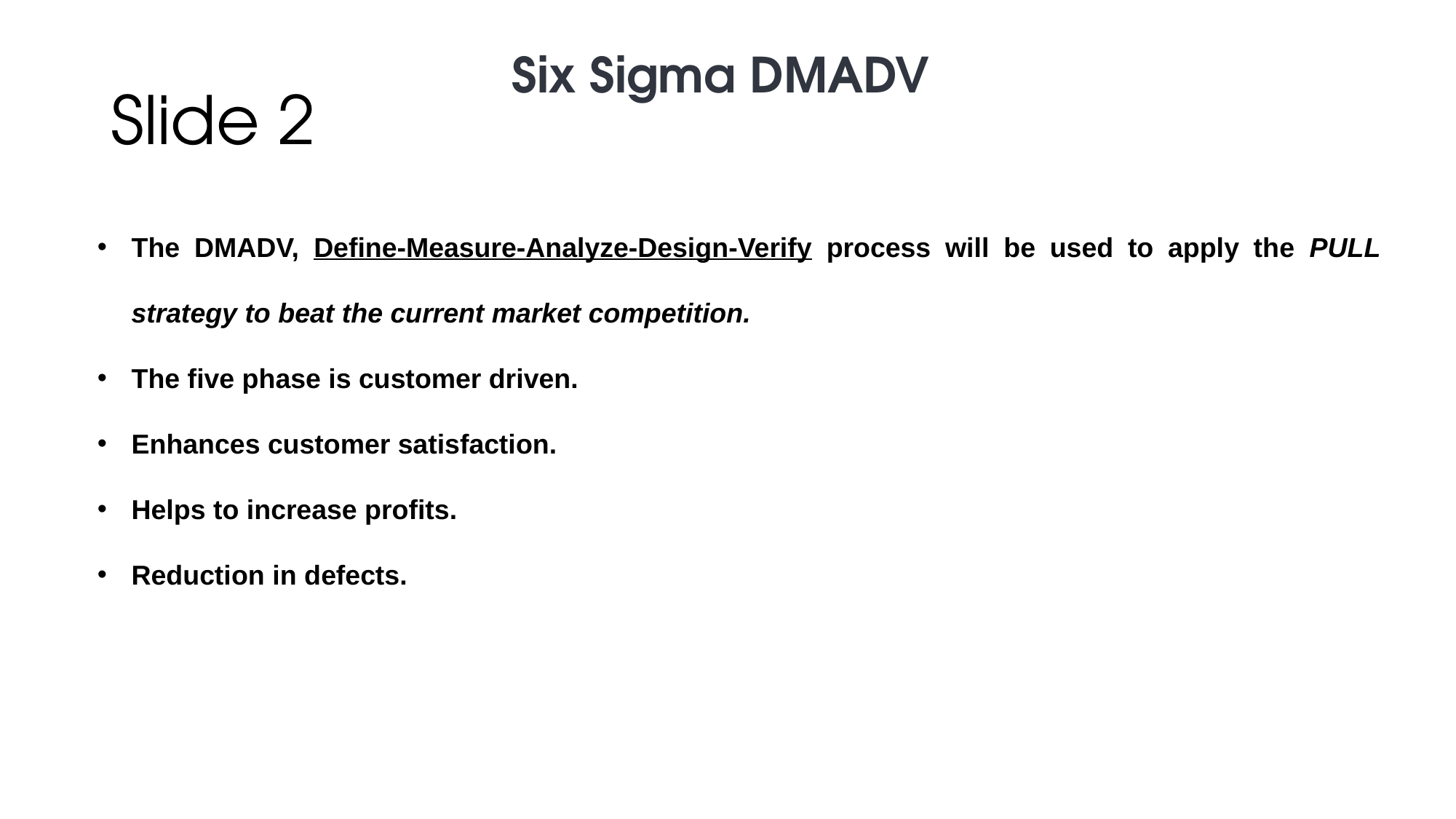

# Slide 2
Six Sigma DMADV
The DMADV, Define-Measure-Analyze-Design-Verify process will be used to apply the PULL strategy to beat the current market competition.
The five phase is customer driven.
Enhances customer satisfaction.
Helps to increase profits.
Reduction in defects.
6